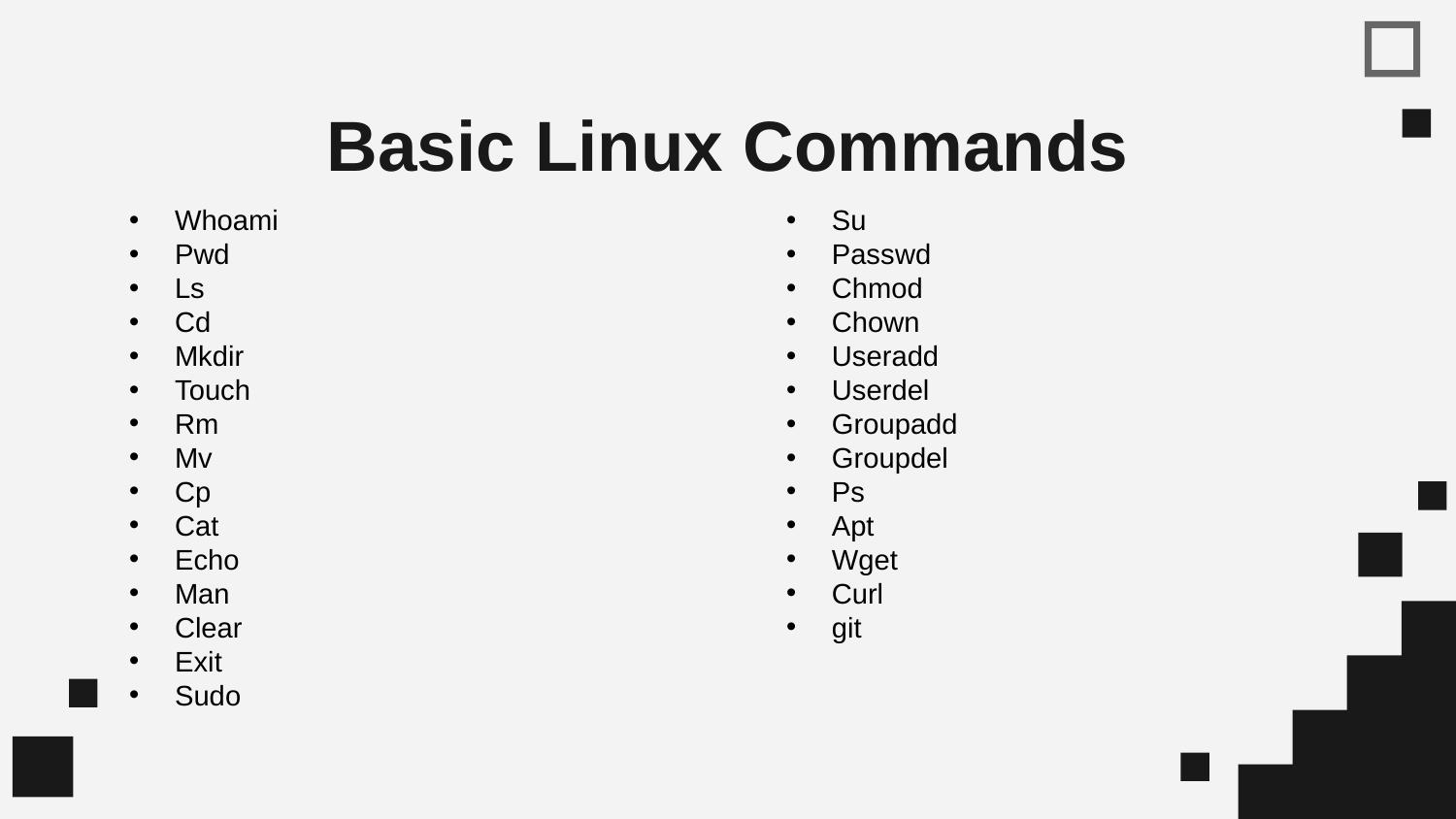

# Basic Linux Commands
Whoami
Pwd
Ls
Cd
Mkdir
Touch
Rm
Mv
Cp
Cat
Echo
Man
Clear
Exit
Sudo

Su
Passwd
Chmod
Chown
Useradd
Userdel
Groupadd
Groupdel
Ps
Apt
Wget
Curl
git